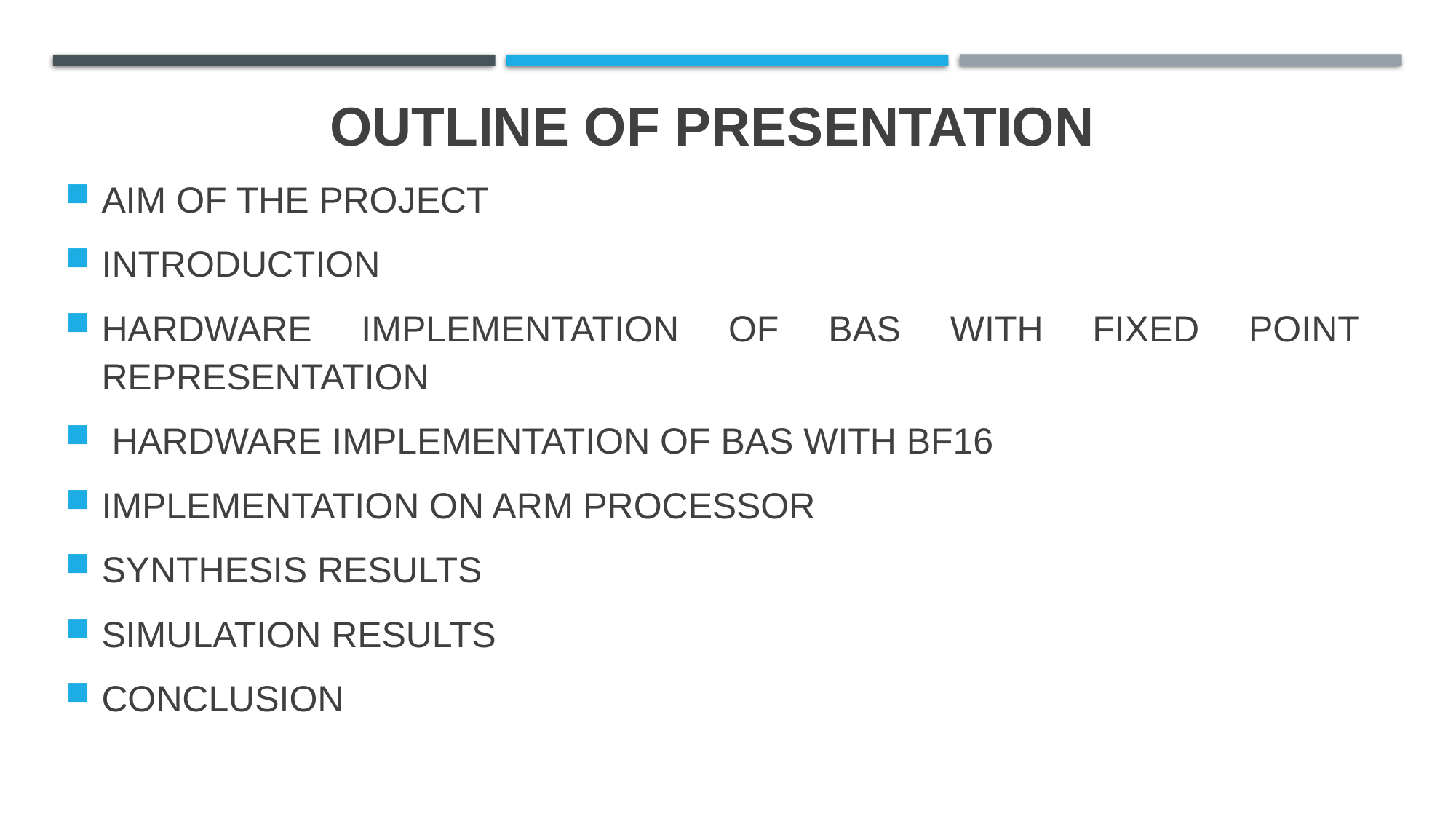

# Outline of presentation
AIM OF THE PROJECT
INTRODUCTION
HARDWARE IMPLEMENTATION OF BAS WITH FIXED POINT REPRESENTATION
 HARDWARE IMPLEMENTATION OF BAS WITH BF16
IMPLEMENTATION ON ARM PROCESSOR
SYNTHESIS RESULTS
SIMULATION RESULTS
CONCLUSION